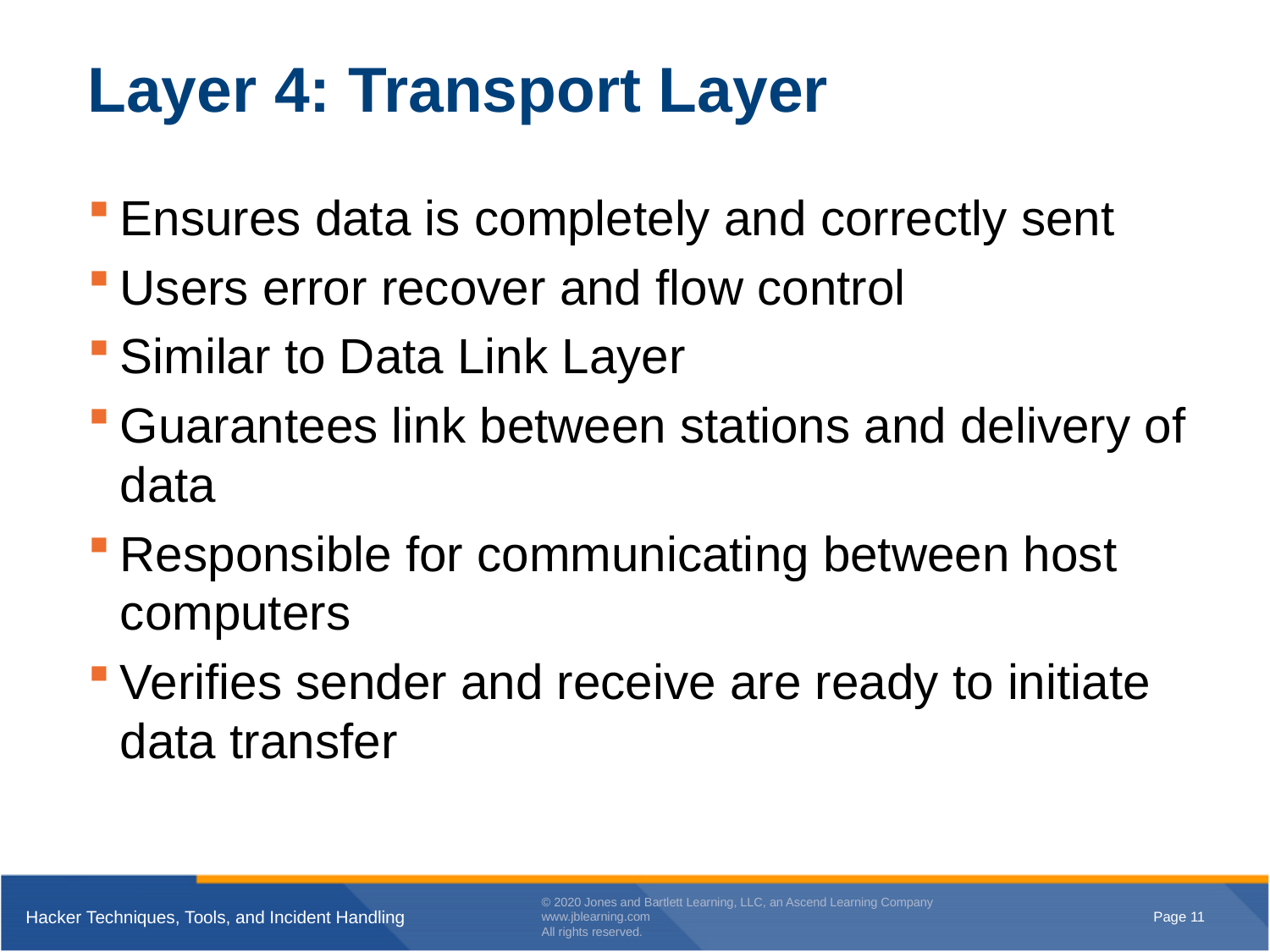

# Layer 4: Transport Layer
Ensures data is completely and correctly sent
Users error recover and flow control
Similar to Data Link Layer
Guarantees link between stations and delivery of data
Responsible for communicating between host computers
Verifies sender and receive are ready to initiate data transfer